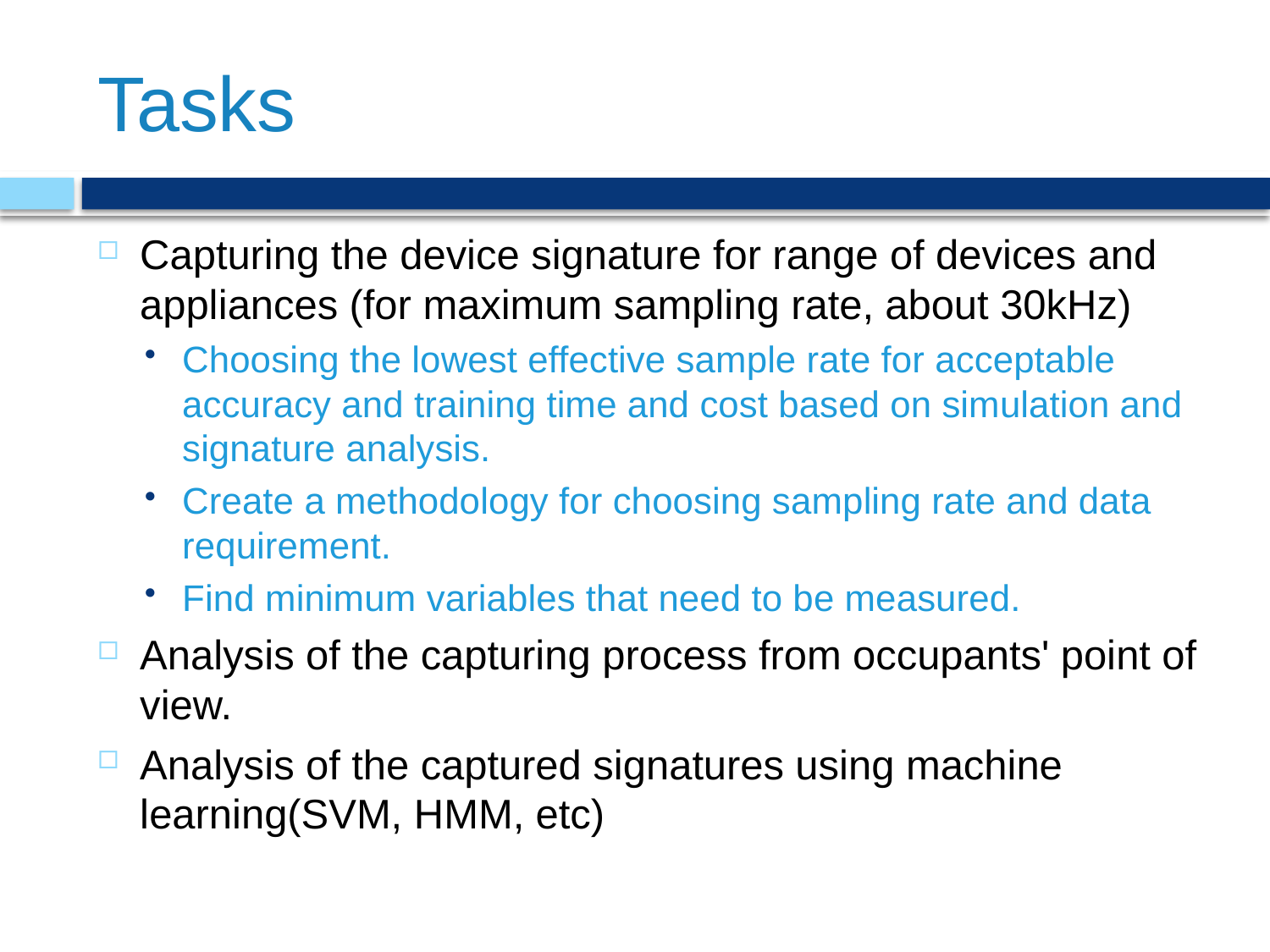

# Tasks
Capturing the device signature for range of devices and appliances (for maximum sampling rate, about 30kHz)
Choosing the lowest effective sample rate for acceptable  accuracy and training time and cost based on simulation and signature analysis.
Create a methodology for choosing sampling rate and data requirement.
Find minimum variables that need to be measured.
Analysis of the capturing process from occupants' point of view.
Analysis of the captured signatures using machine learning(SVM, HMM, etc)